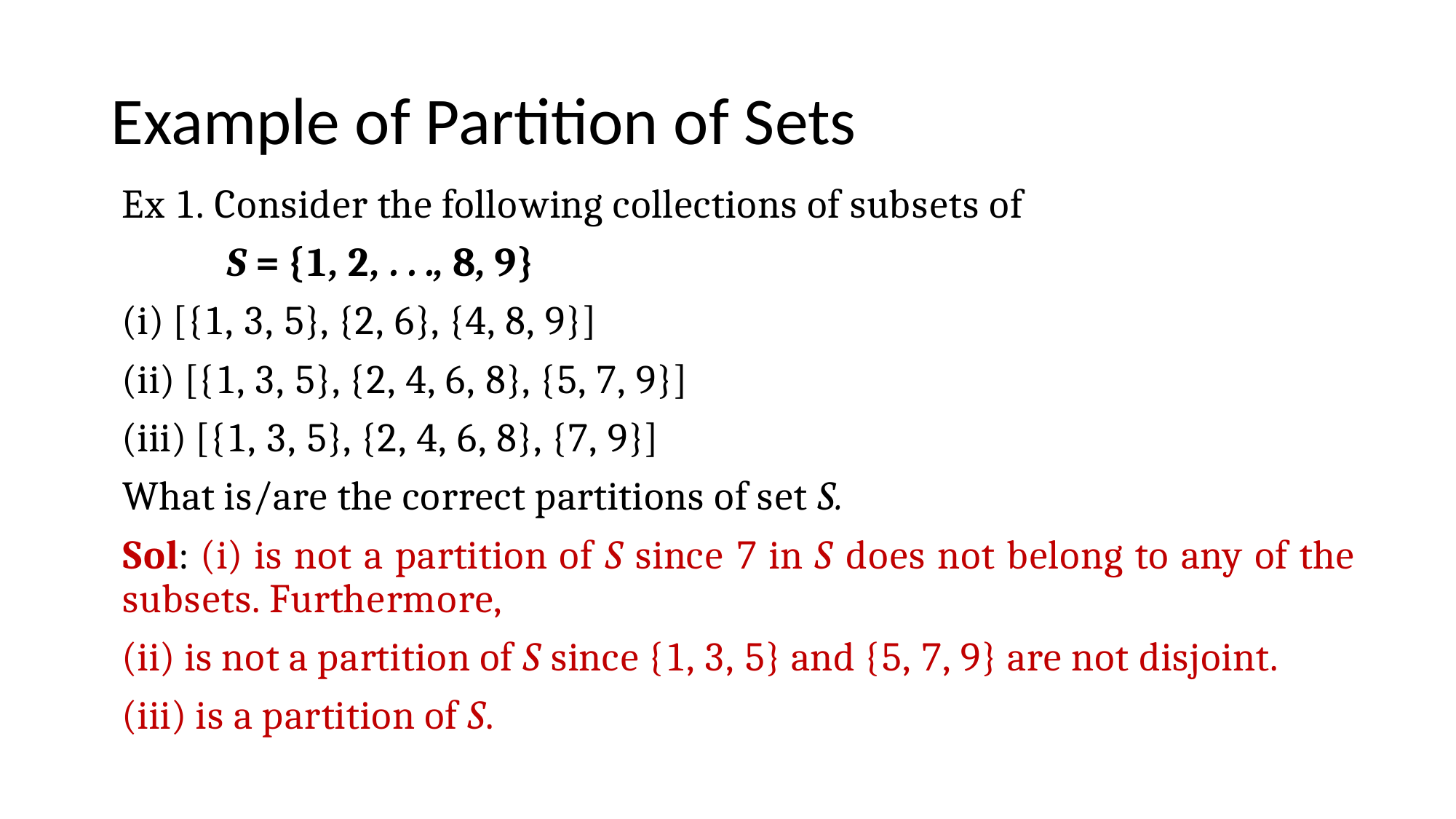

# Example of Partition of Sets
Ex 1. Consider the following collections of subsets of
			S = {1, 2, . . ., 8, 9}
(i) [{1, 3, 5}, {2, 6}, {4, 8, 9}]
(ii) [{1, 3, 5}, {2, 4, 6, 8}, {5, 7, 9}]
(iii) [{1, 3, 5}, {2, 4, 6, 8}, {7, 9}]
What is/are the correct partitions of set S.
Sol: (i) is not a partition of S since 7 in S does not belong to any of the subsets. Furthermore,
(ii) is not a partition of S since {1, 3, 5} and {5, 7, 9} are not disjoint.
(iii) is a partition of S.